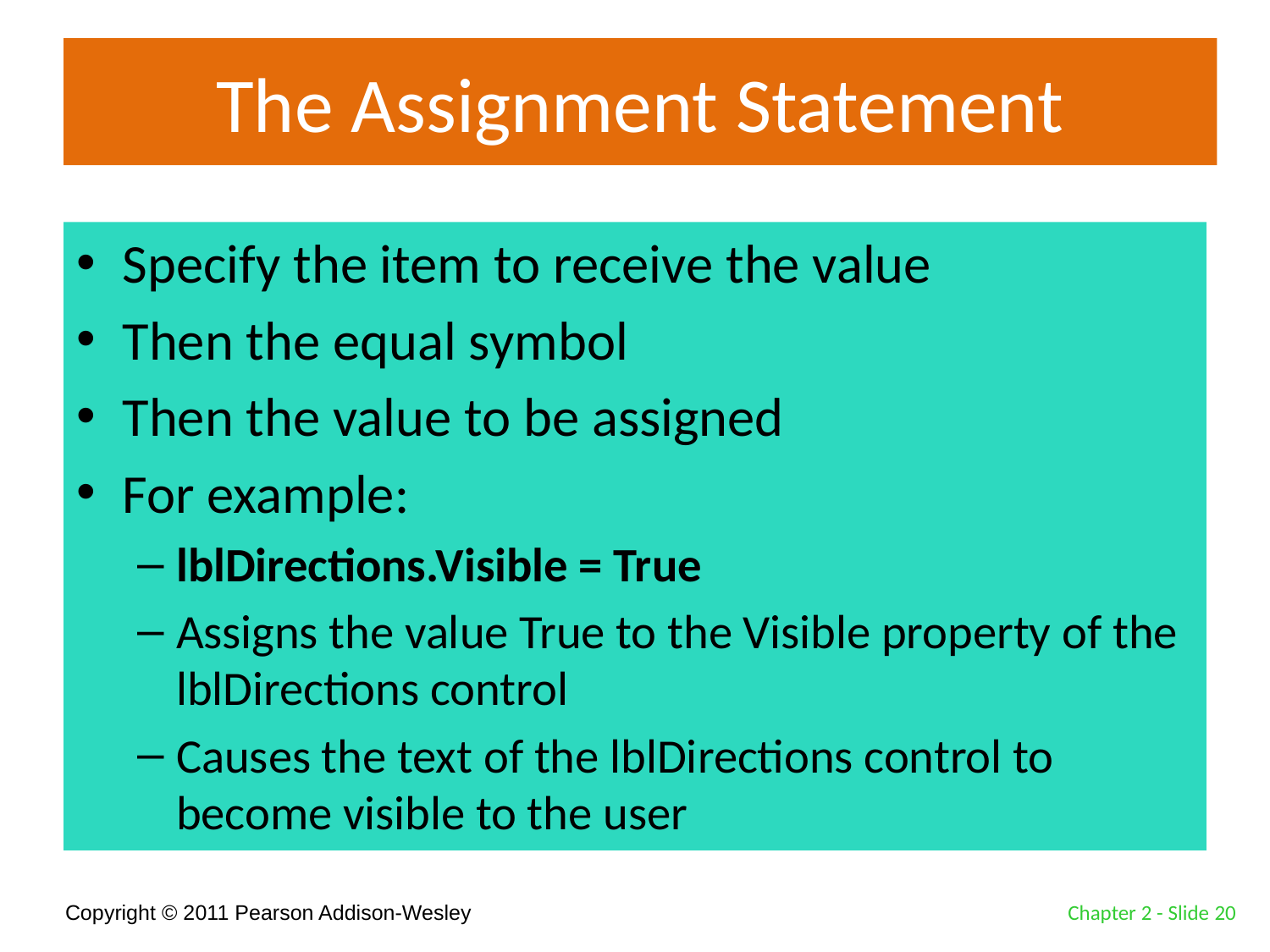

# The Assignment Statement
Specify the item to receive the value
Then the equal symbol
Then the value to be assigned
For example:
lblDirections.Visible = True
Assigns the value True to the Visible property of the lblDirections control
Causes the text of the lblDirections control to become visible to the user

Chapter 2 - Slide 20